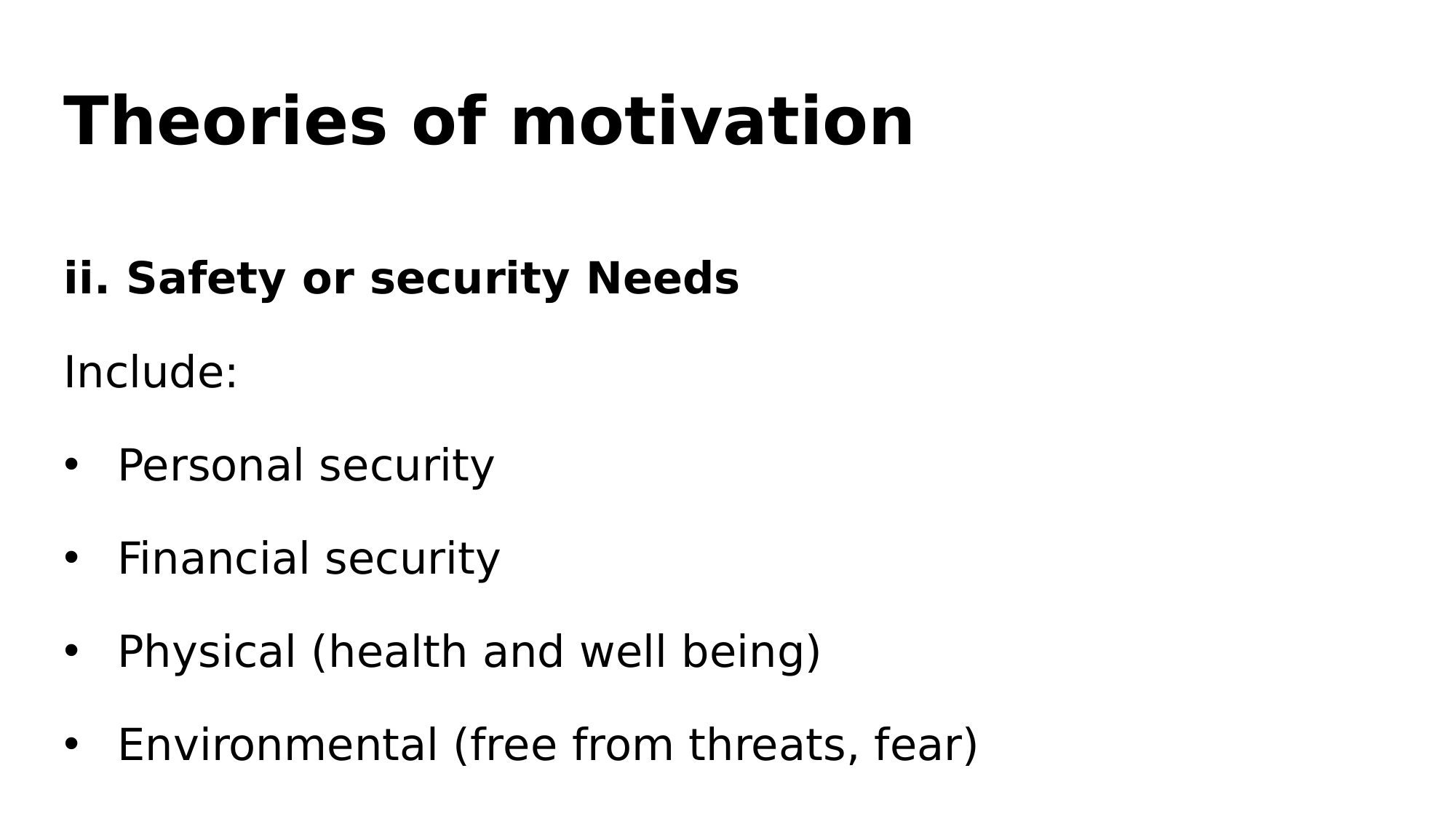

# Theories of motivation
ii. Safety or security Needs
Include:
Personal security
Financial security
Physical (health and well being)
Environmental (free from threats, fear)